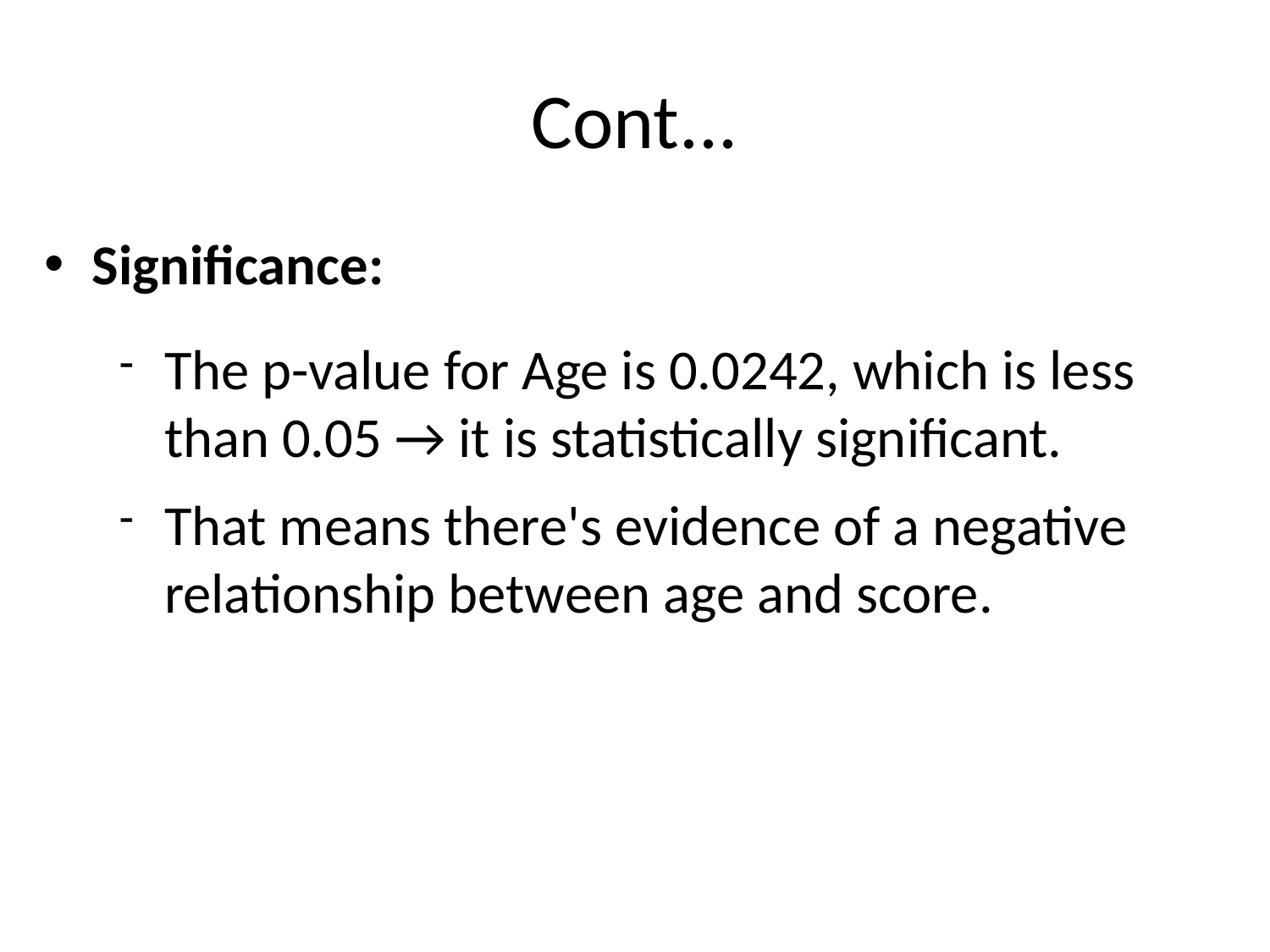

# Cont...
Significance:
The p-value for Age is 0.0242, which is less than 0.05 → it is statistically significant.
That means there's evidence of a negative relationship between age and score.